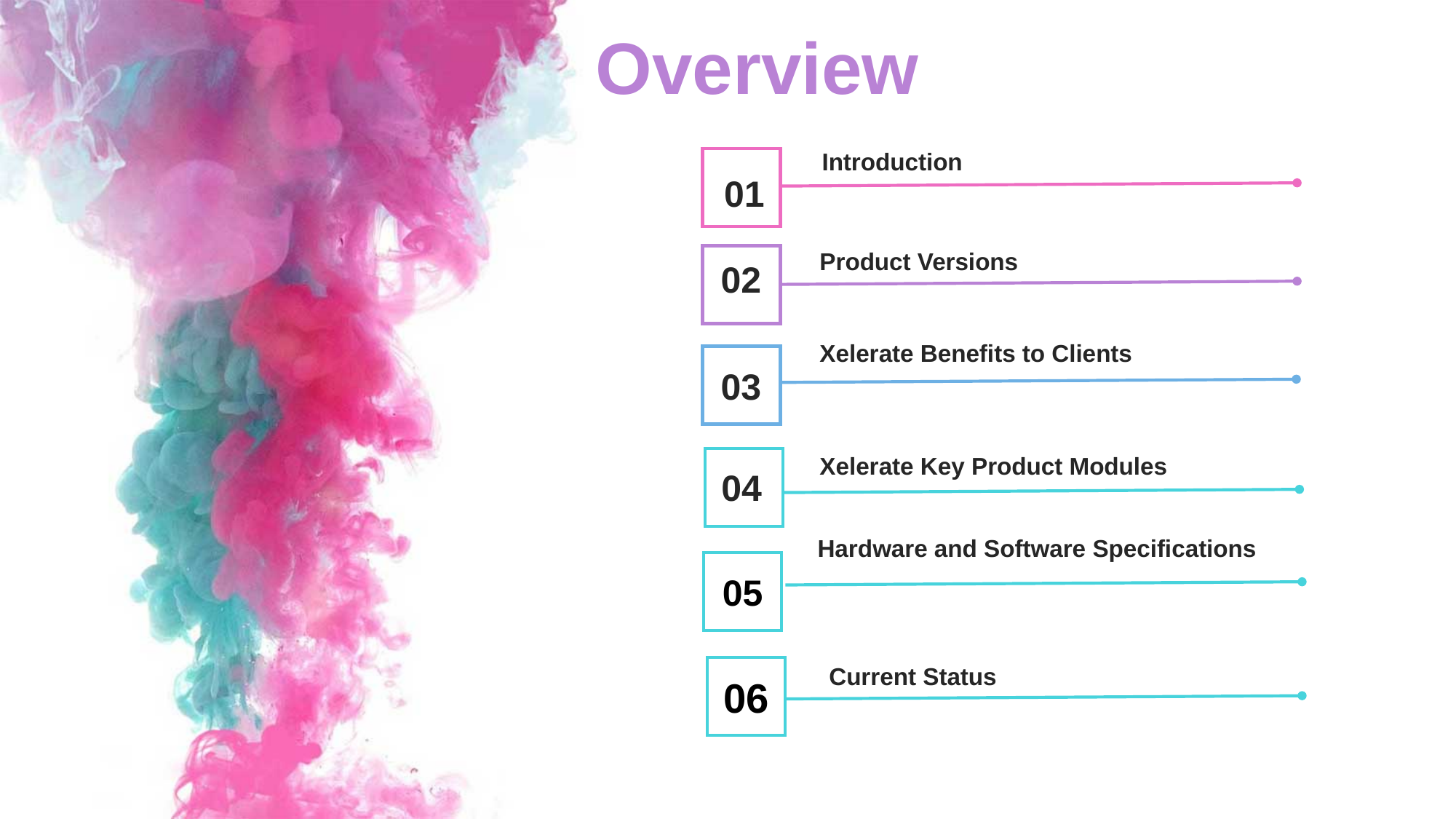

Overview
Introduction

01
Product Versions

02
Xelerate Benefits to Clients

03
Xelerate Key Product Modules
Current Status

04
Hardware and Software Specifications
05
06